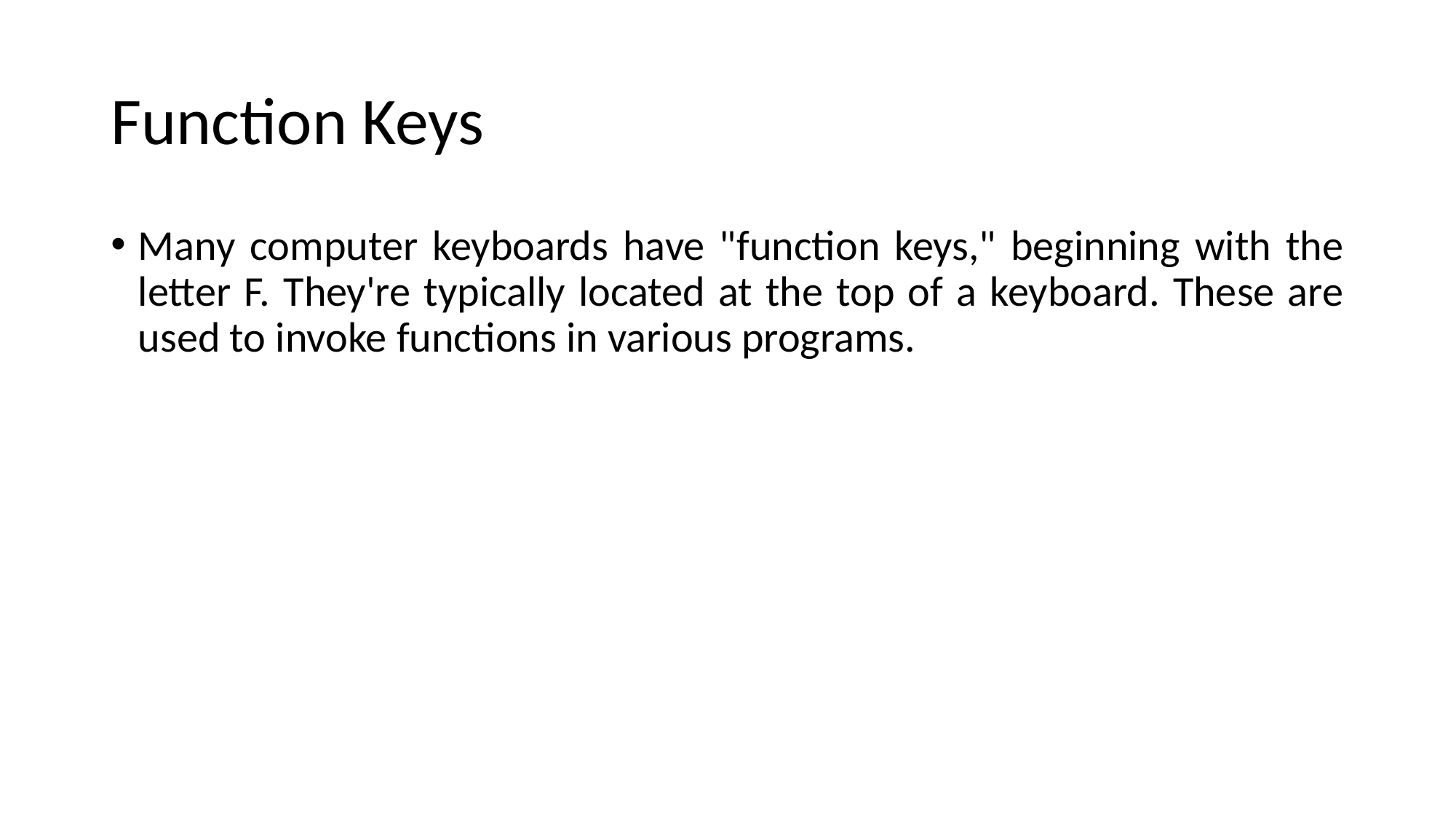

# Function Keys
Many computer keyboards have "function keys," beginning with the letter F. They're typically located at the top of a keyboard. These are used to invoke functions in various programs.